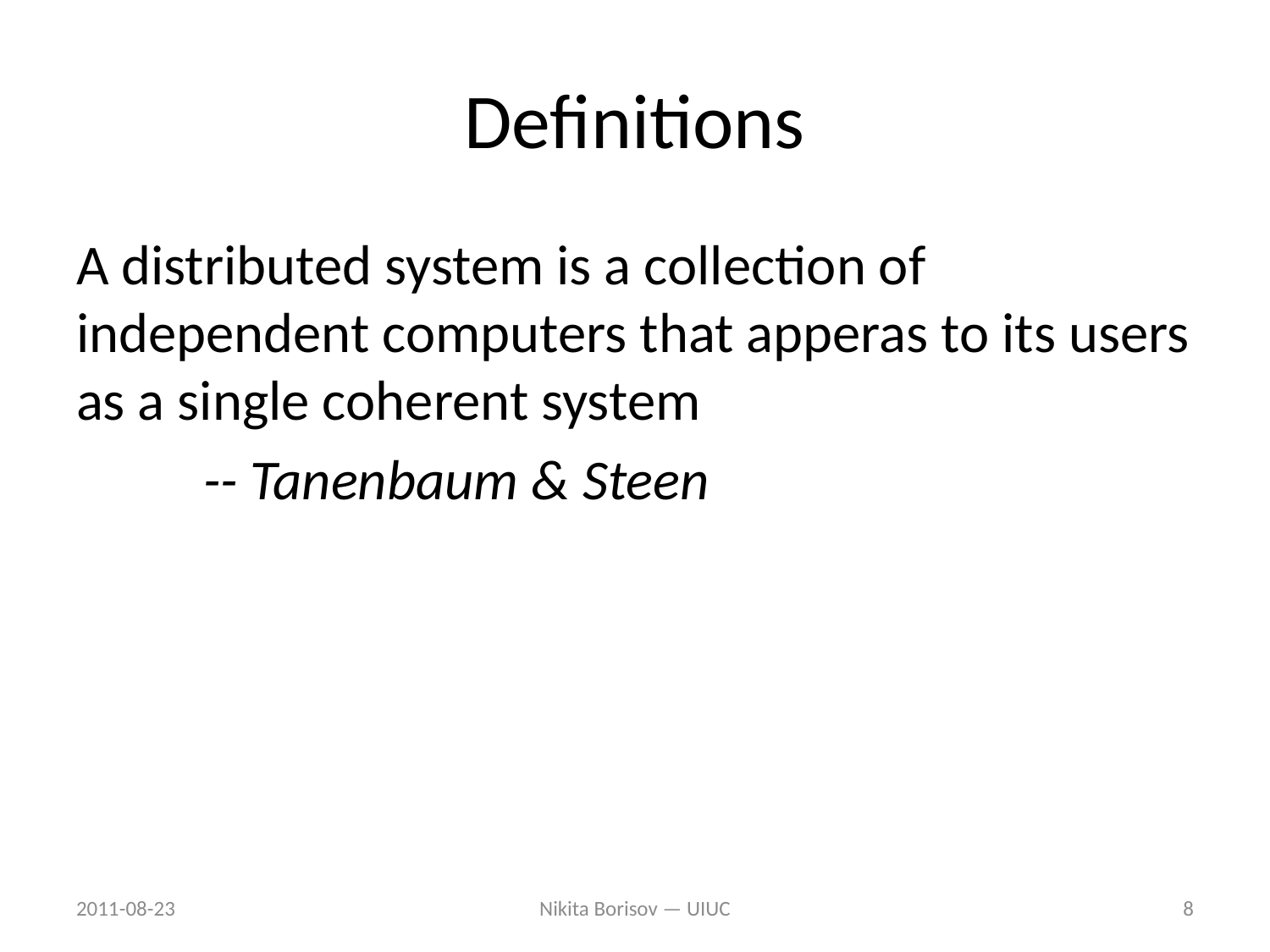

# Definitions
A distributed system is a collection of independent computers that apperas to its users as a single coherent system
	-- Tanenbaum & Steen
2011-08-23
Nikita Borisov — UIUC
8